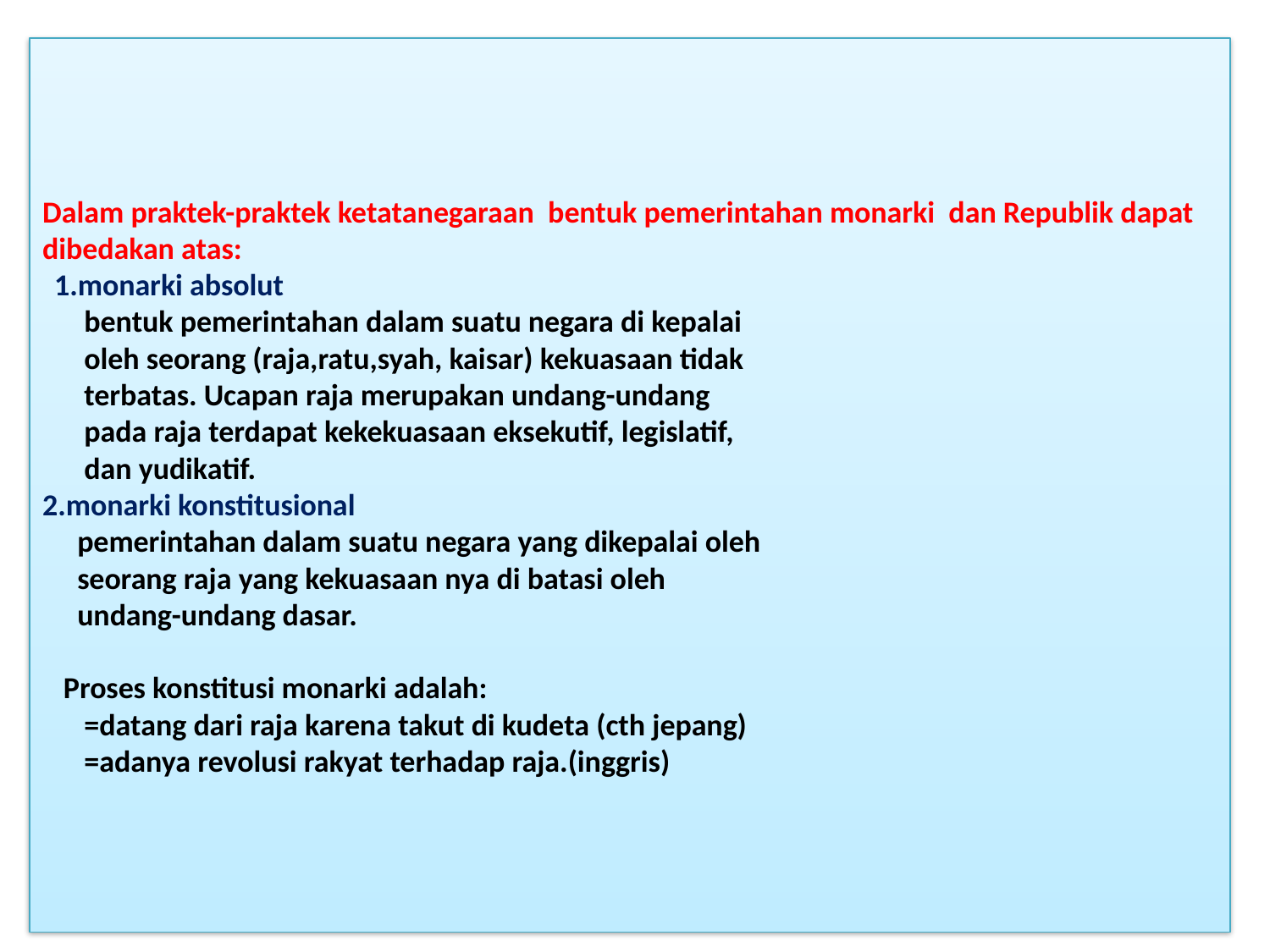

# Dalam praktek-praktek ketatanegaraan  bentuk pemerintahan monarki  dan Republik dapat dibedakan atas: 1.monarki absolut bentuk pemerintahan dalam suatu negara di kepalai oleh seorang (raja,ratu,syah, kaisar) kekuasaan tidak terbatas. Ucapan raja merupakan undang-undang pada raja terdapat kekekuasaan eksekutif, legislatif, dan yudikatif. 2.monarki konstitusional pemerintahan dalam suatu negara yang dikepalai oleh seorang raja yang kekuasaan nya di batasi oleh undang-undang dasar. Proses konstitusi monarki adalah: =datang dari raja karena takut di kudeta (cth jepang) =adanya revolusi rakyat terhadap raja.(inggris)